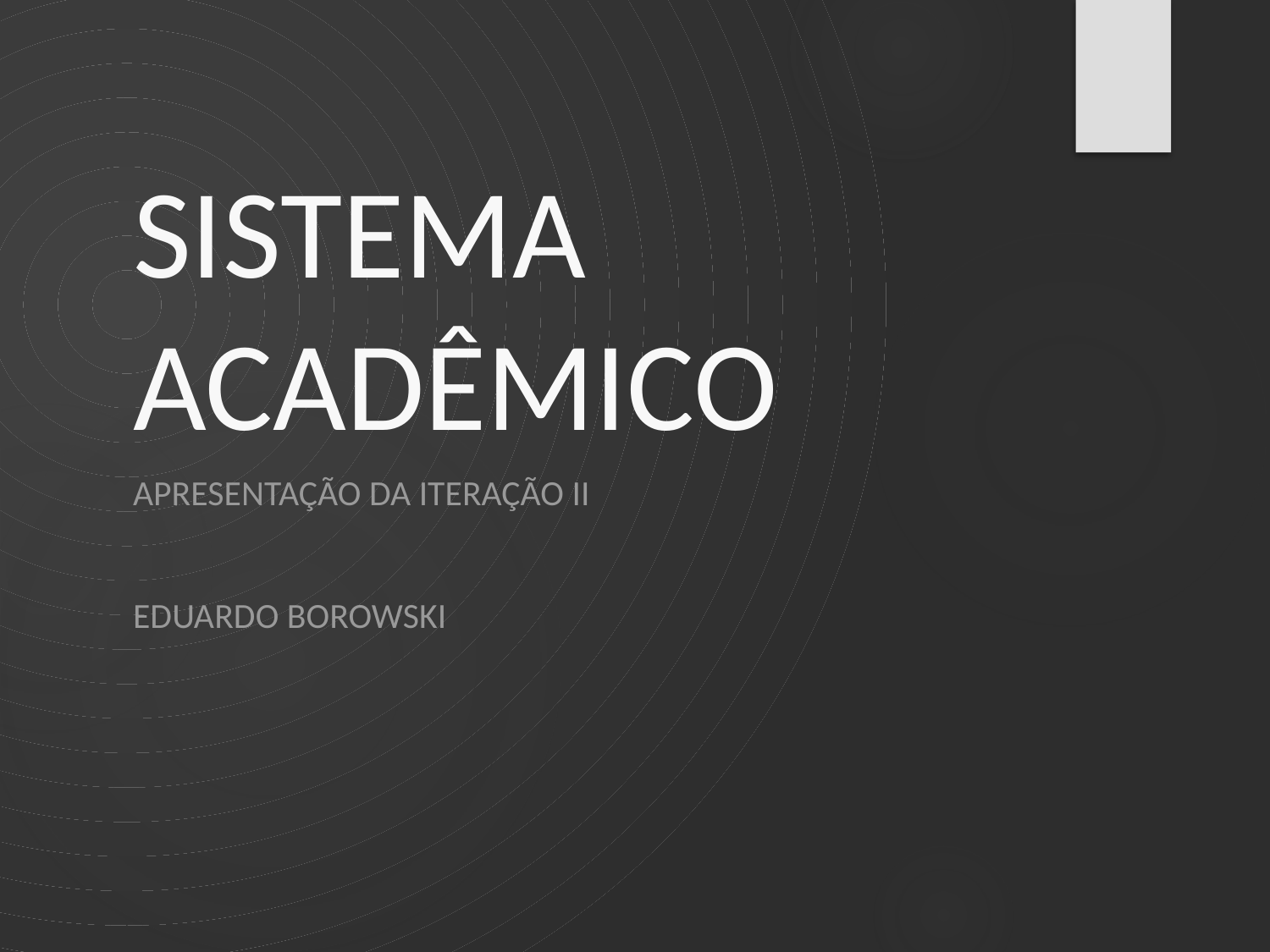

# SISTEMA ACADÊMICO
APRESENTAÇÃO DA ITERAÇÃO ii
Eduardo Borowski